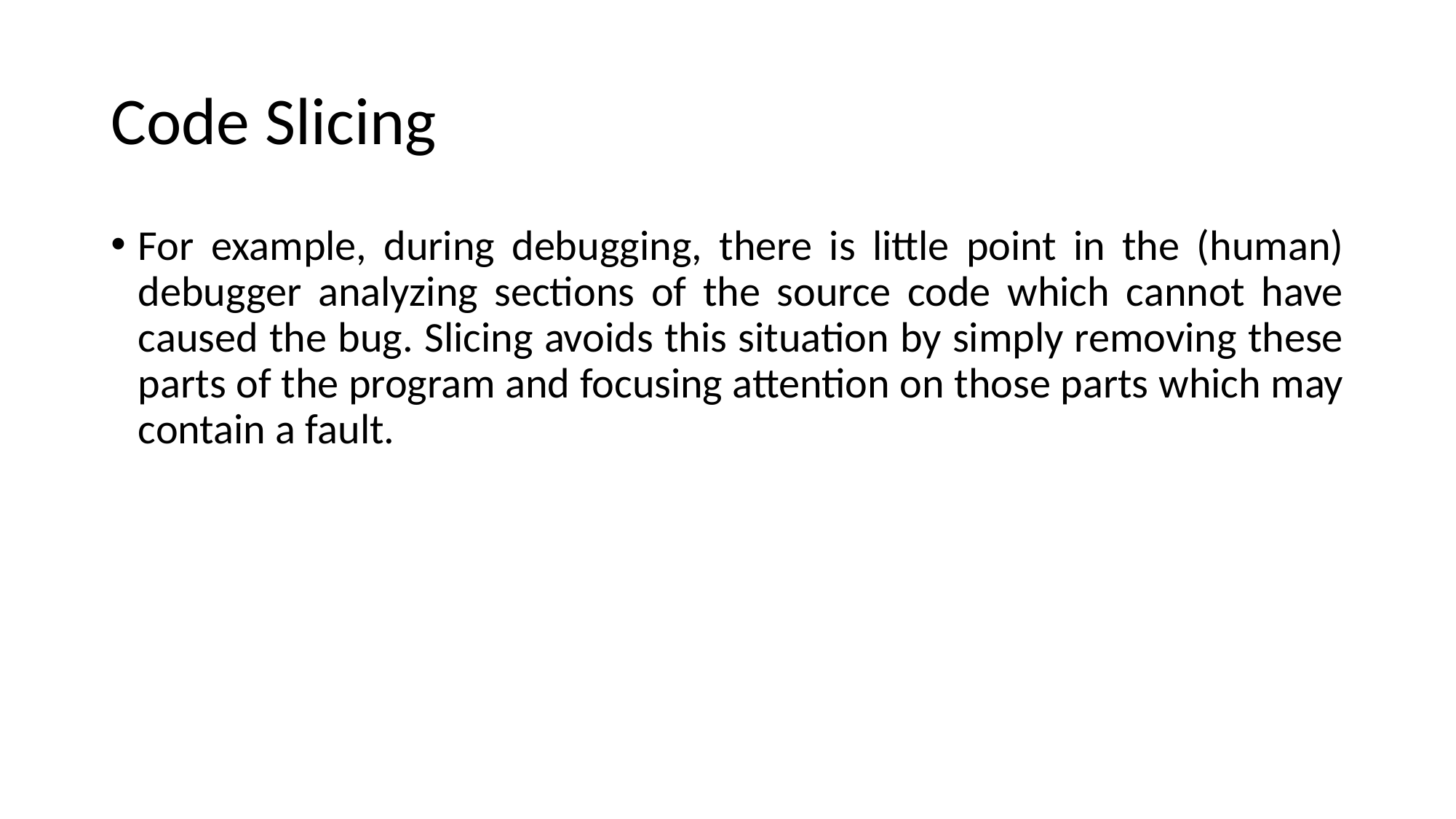

# Code Slicing
For example, during debugging, there is little point in the (human) debugger analyzing sections of the source code which cannot have caused the bug. Slicing avoids this situation by simply removing these parts of the program and focusing attention on those parts which may contain a fault.